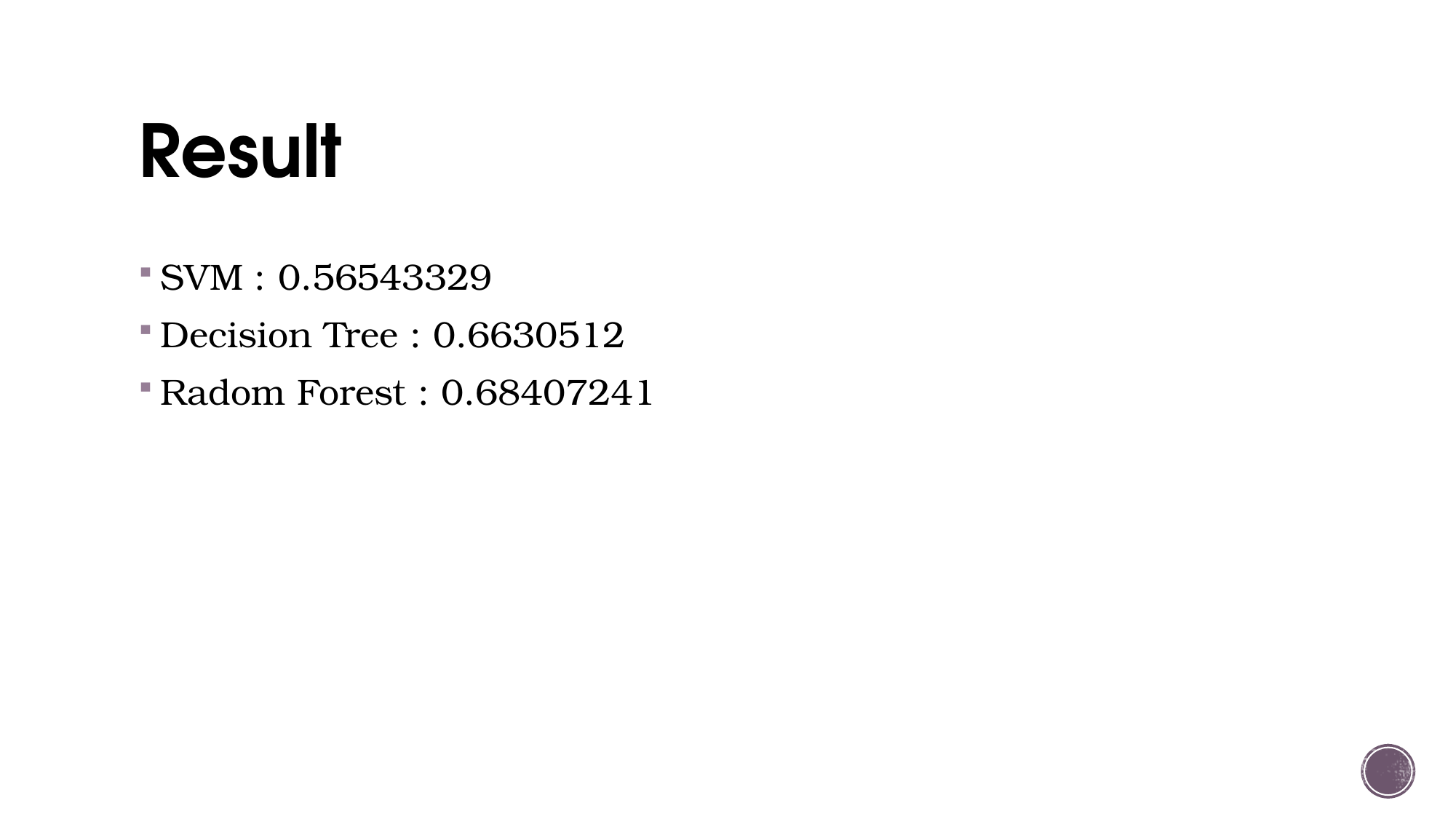

# Result
SVM : 0.56543329
Decision Tree : 0.6630512
Radom Forest : 0.68407241